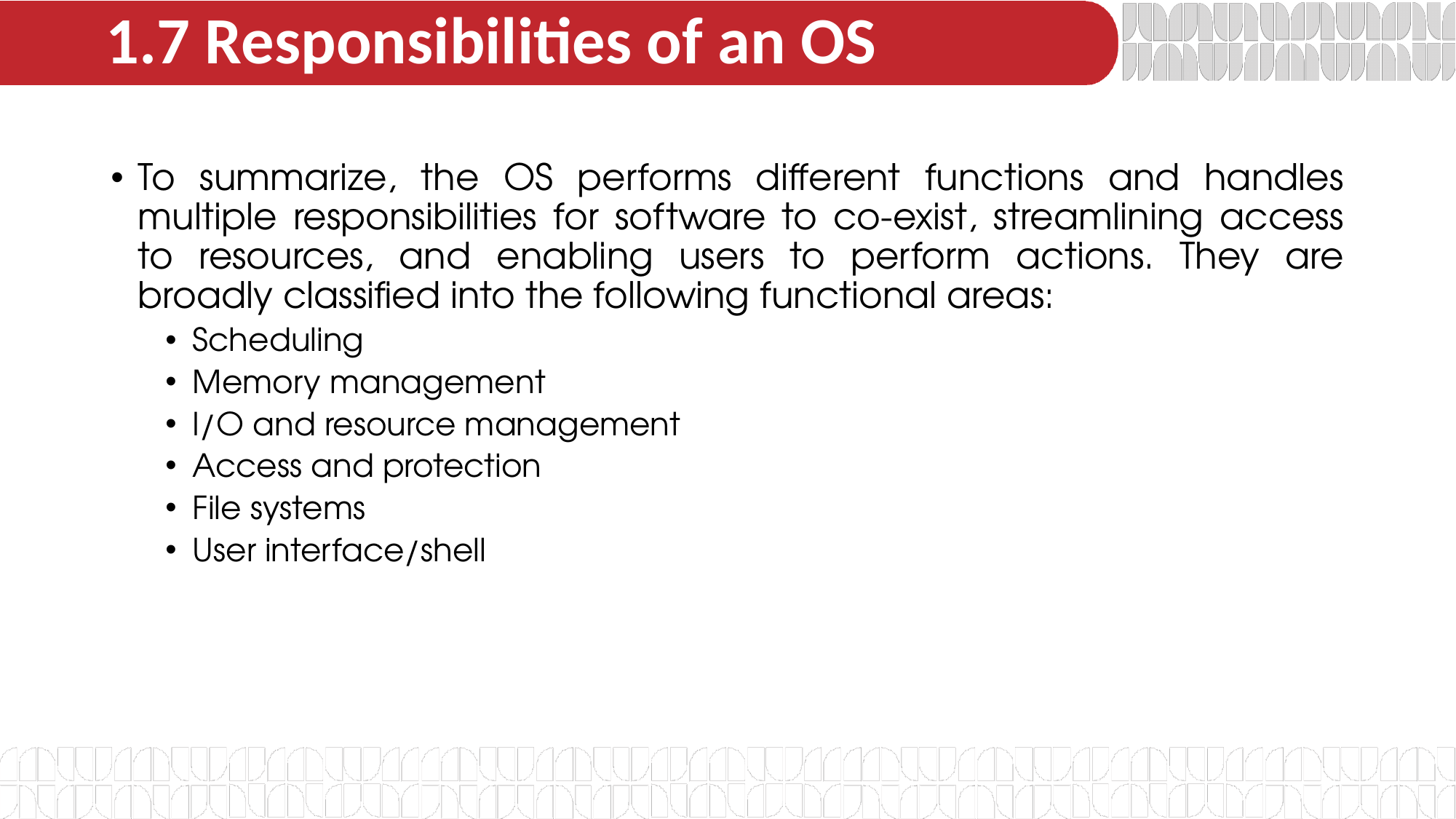

# 1.7 Responsibilities of an OS
To summarize, the OS performs different functions and handles multiple responsibilities for software to co-exist, streamlining access to resources, and enabling users to perform actions. They are broadly classified into the following functional areas:
Scheduling
Memory management
I/O and resource management
Access and protection
File systems
User interface/shell